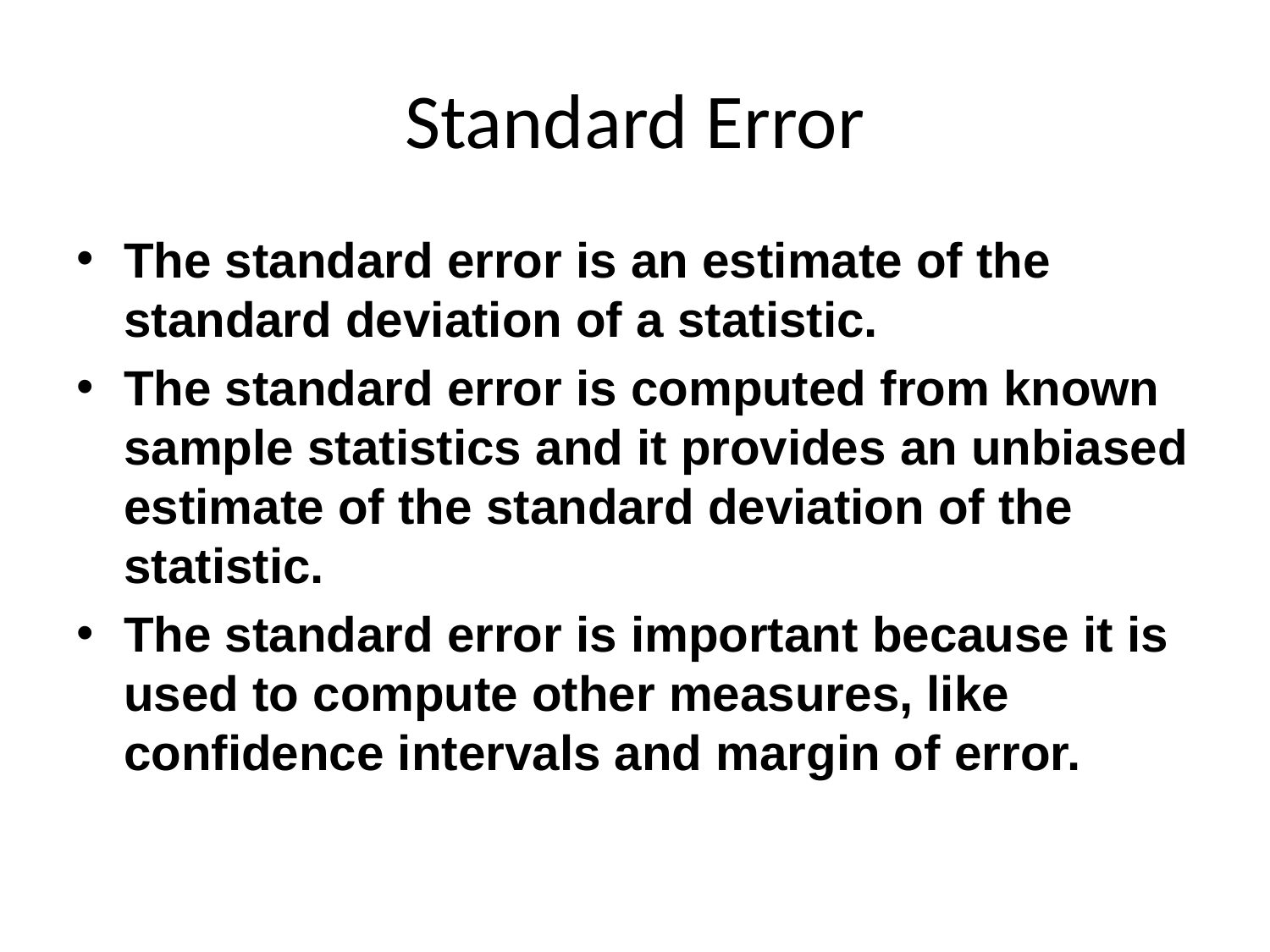

# Standard Error
The standard error is an estimate of the standard deviation of a statistic.
The standard error is computed from known sample statistics and it provides an unbiased estimate of the standard deviation of the statistic.
The standard error is important because it is used to compute other measures, like confidence intervals and margin of error.